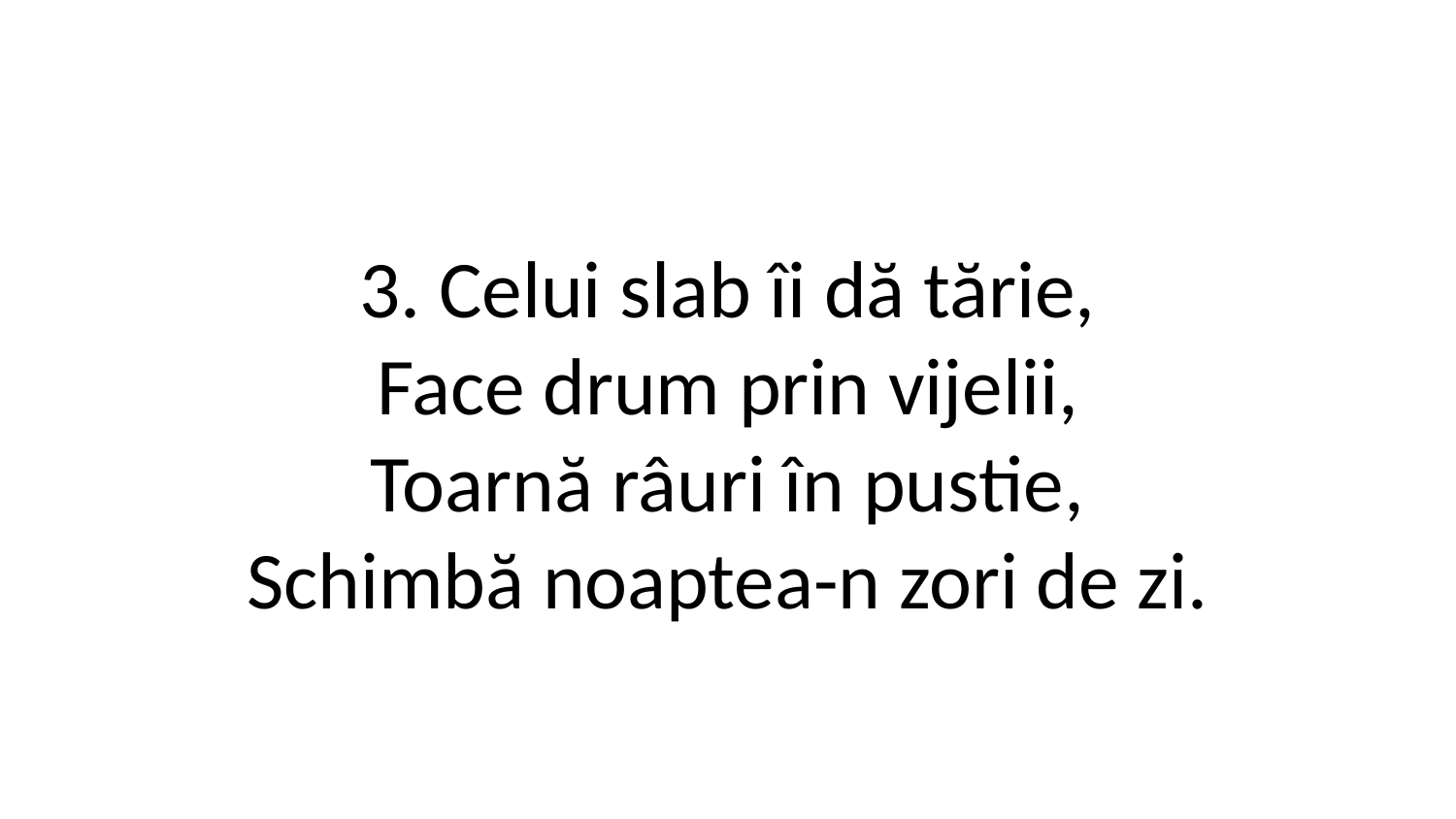

3. Celui slab îi dă tărie,
Face drum prin vijelii,
Toarnă râuri în pustie,
Schimbă noaptea-n zori de zi.